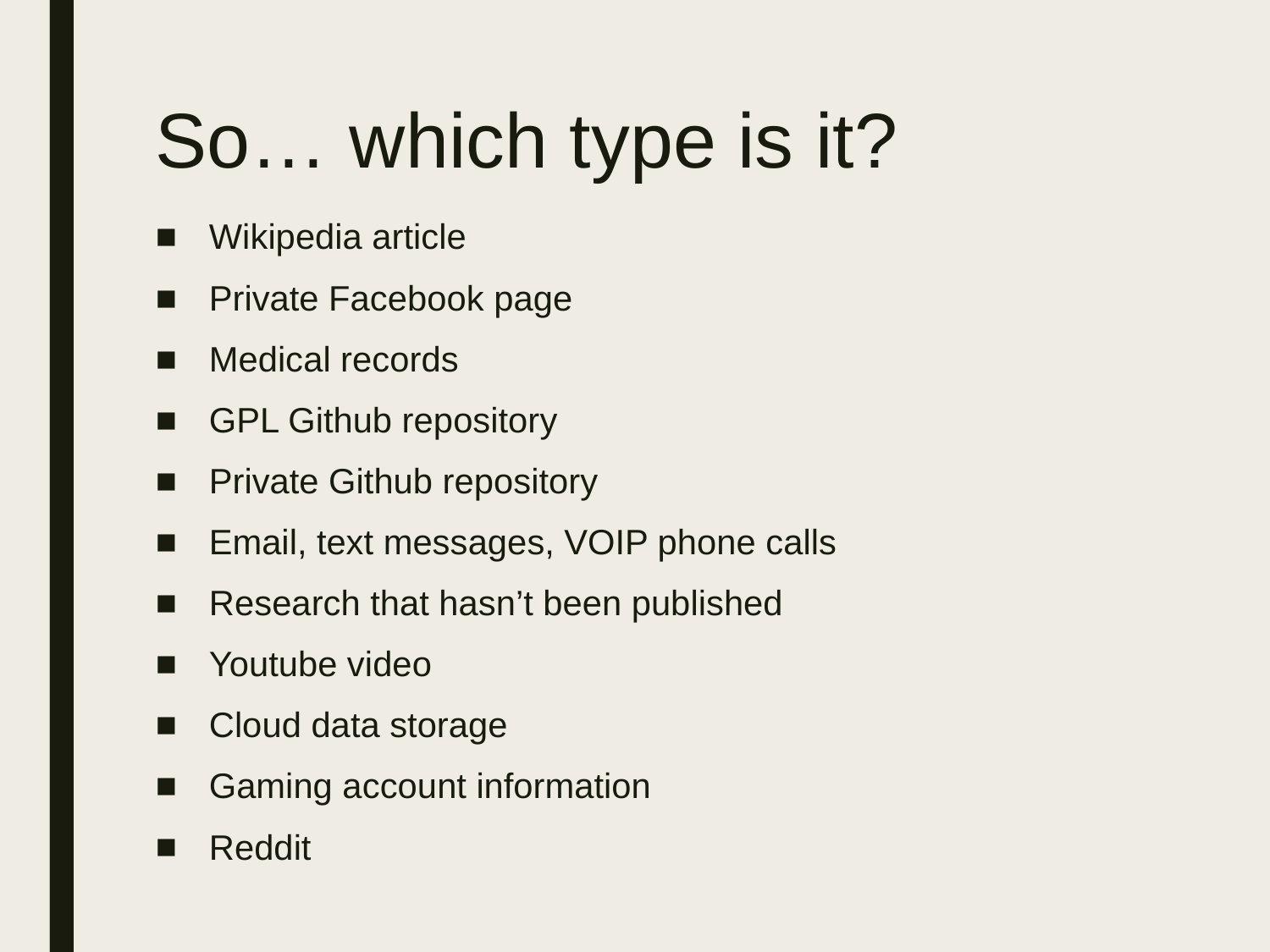

# So… which type is it?
Wikipedia article
Private Facebook page
Medical records
GPL Github repository
Private Github repository
Email, text messages, VOIP phone calls
Research that hasn’t been published
Youtube video
Cloud data storage
Gaming account information
Reddit